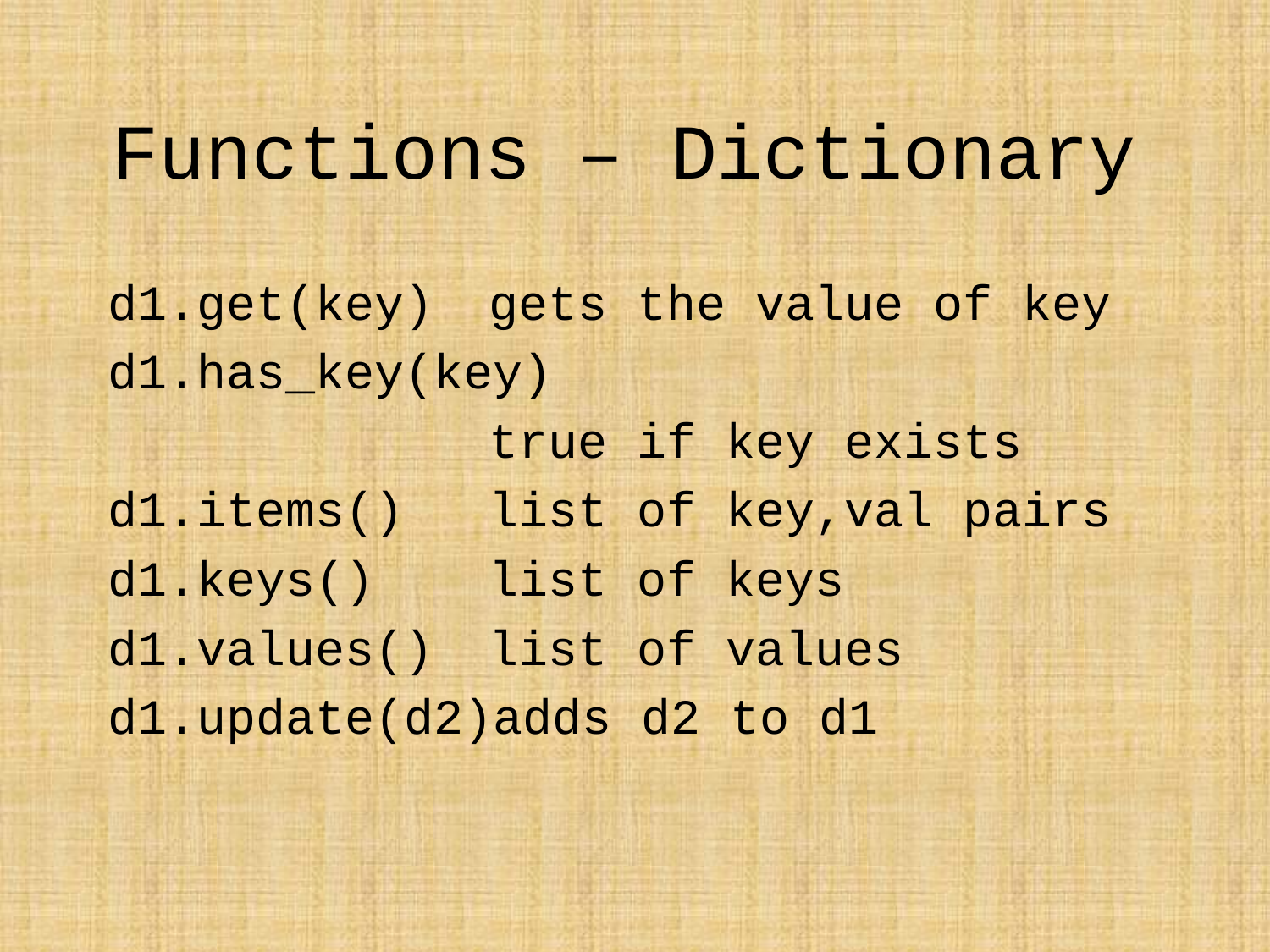

# Functions – Dictionary
d1.get(key)	gets the value of key
d1.has_key(key)
			true if key exists
d1.items()	list of key,val pairs
d1.keys()	list of keys
d1.values()	list of values
d1.update(d2)adds d2 to d1